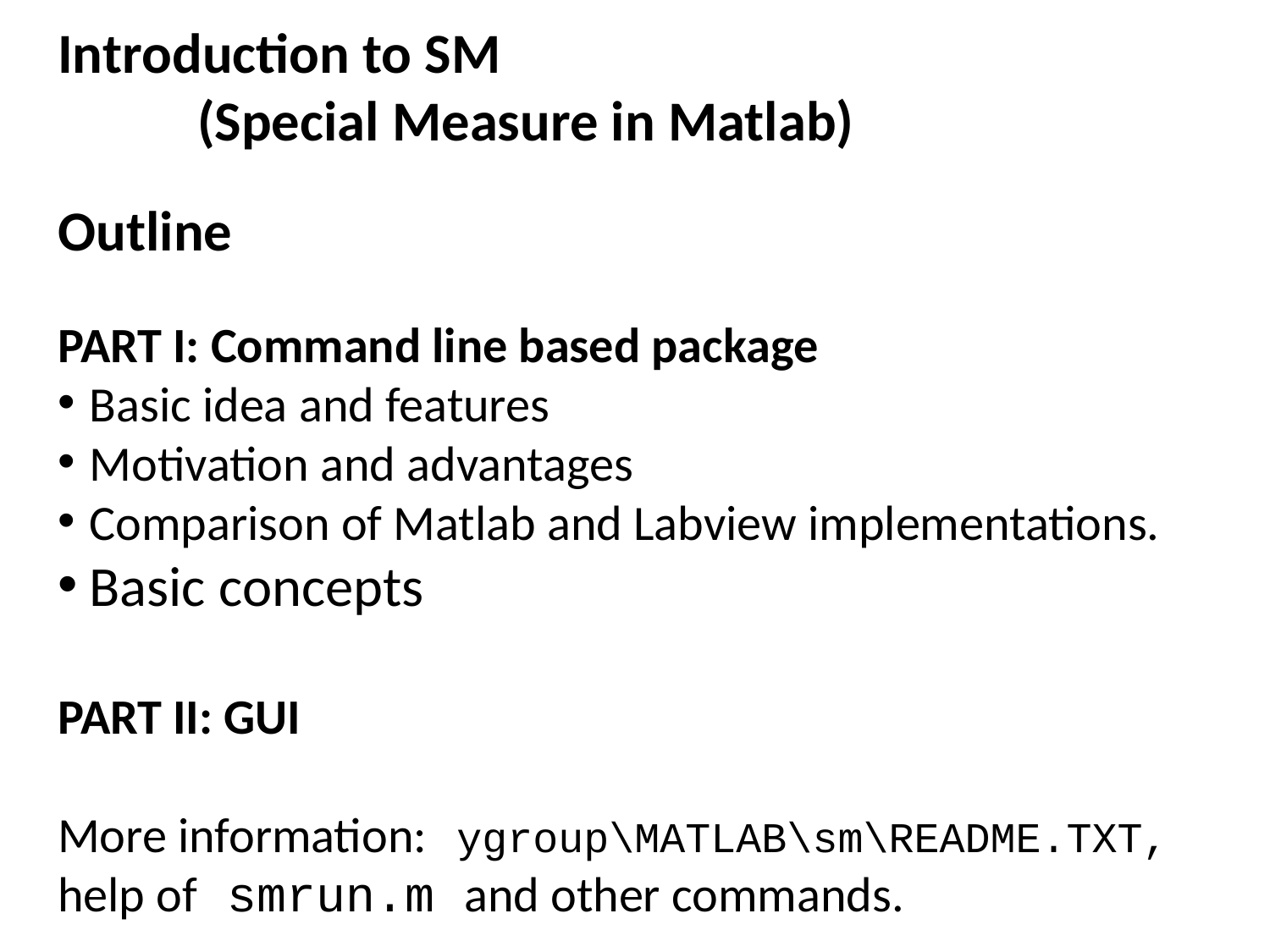

Introduction to SM
	 (Special Measure in Matlab)

Outline

PART I: Command line based package
Basic idea and features
Motivation and advantages
Comparison of Matlab and Labview implementations.
Basic concepts

PART II: GUI

More information: ygroup\MATLAB\sm\README.TXT,
help of smrun.m and other commands.